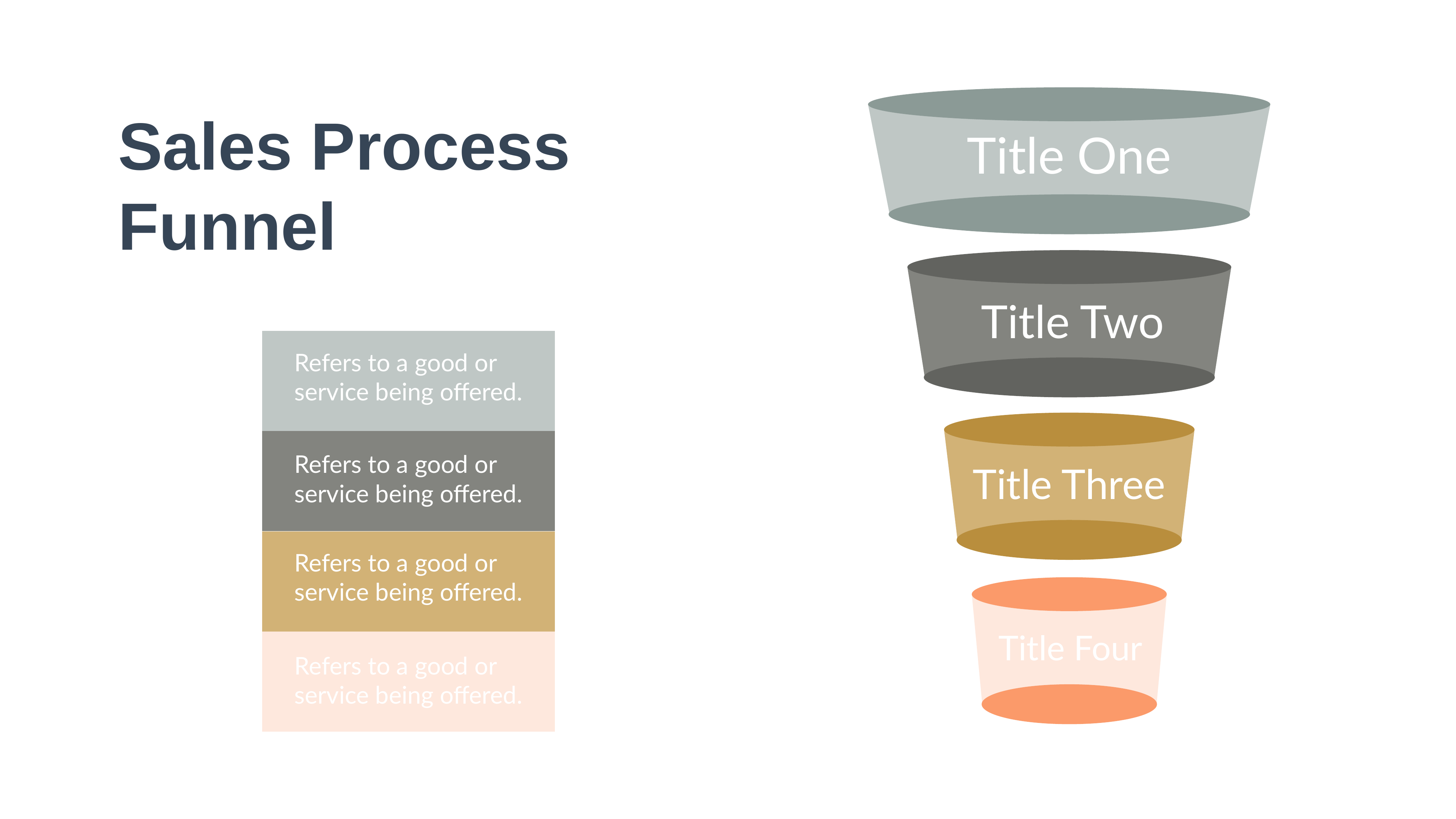

Sales Process
Funnel

Title One

Title Two

Refers to a good or
service being offered.

Refers to a good or
service being offered.
Title Three

Refers to a good or
service being offered.

Title Four

Refers to a good or
service being offered.